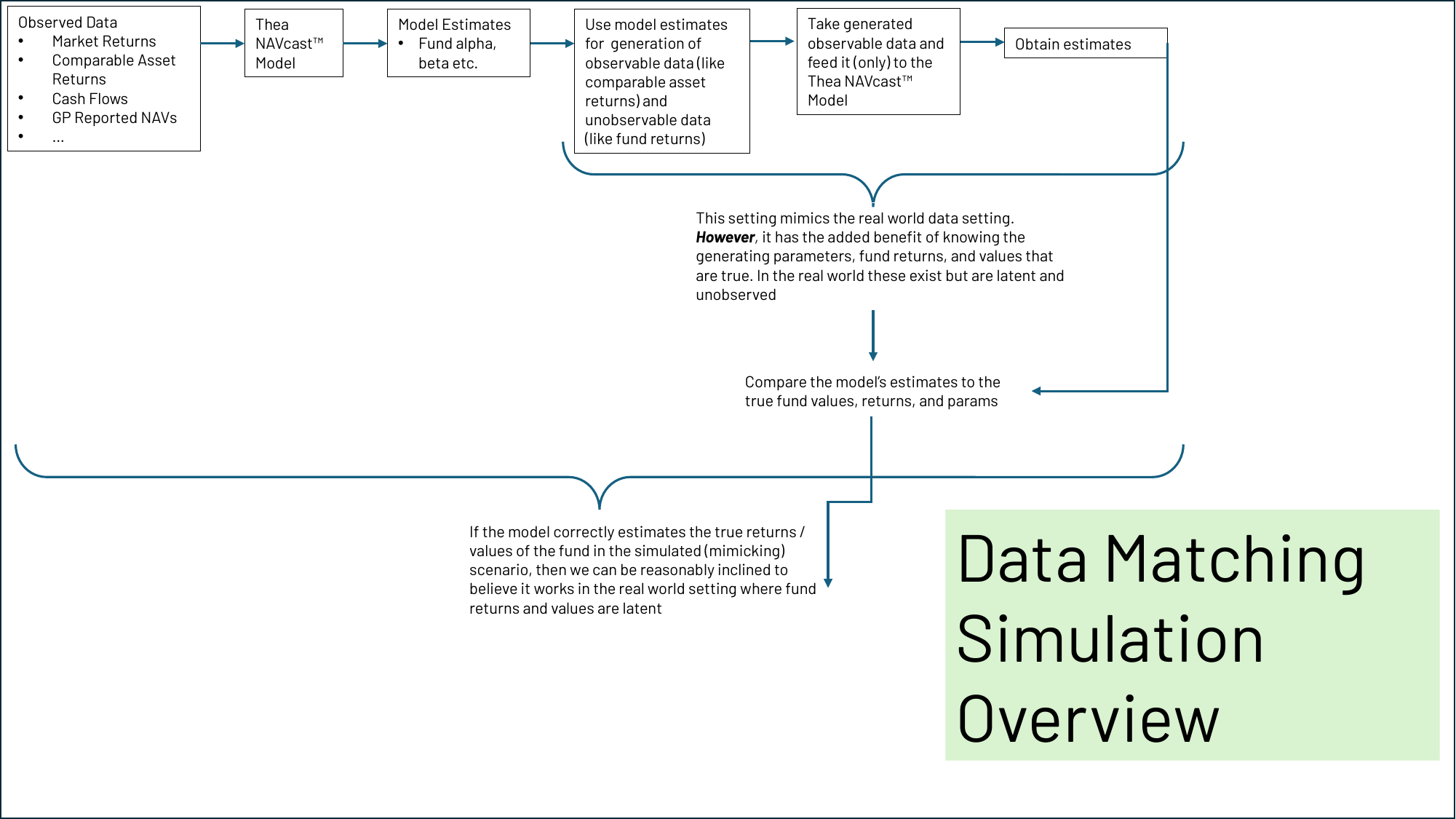

Observed Data
Market Returns
Comparable Asset Returns
Cash Flows
GP Reported NAVs
…
Take generated observable data and feed it (only) to the Thea NAVcast™ Model
Use model estimates for  generation of observable data (like comparable asset returns) and unobservable data (like fund returns)
Thea NAVcast™ Model
Model Estimates
Fund alpha, beta etc.
Obtain estimates
This setting mimics the real world data setting. However, it has the added benefit of knowing the generating parameters, fund returns, and values that are true. In the real world these exist but are latent and unobserved
Compare the model’s estimates to the true fund values, returns, and params
Data Matching Simulation Overview
If the model correctly estimates the true returns / values of the fund in the simulated (mimicking) scenario, then we can be reasonably inclined to believe it works in the real world setting where fund returns and values are latent